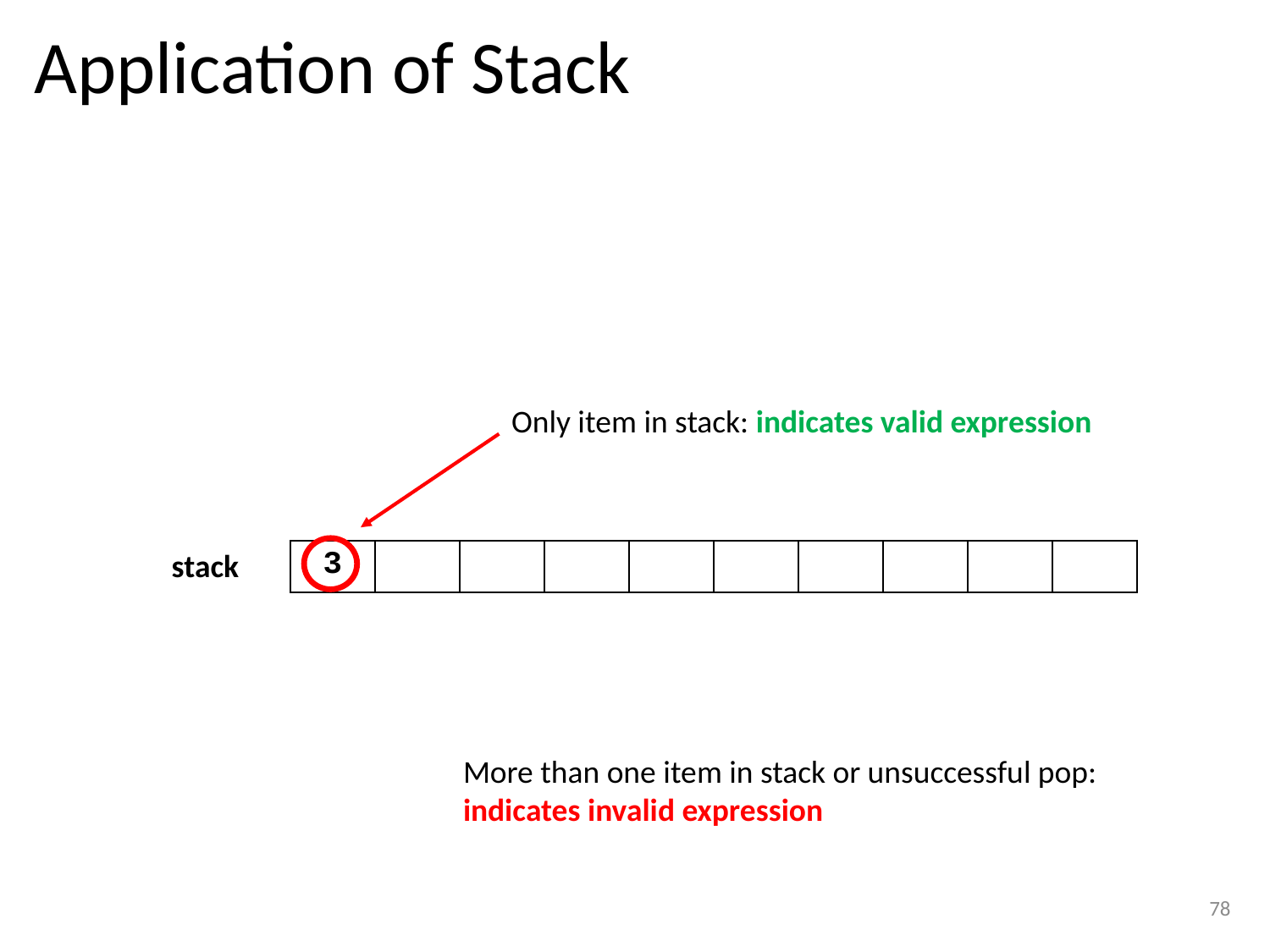

# Application of Stack

Only item in stack: indicates valid expression

stack
| 3 |  |  |  |  |  |  |  |  |  |
| --- | --- | --- | --- | --- | --- | --- | --- | --- | --- |
More than one item in stack or unsuccessful pop: indicates invalid expression
78